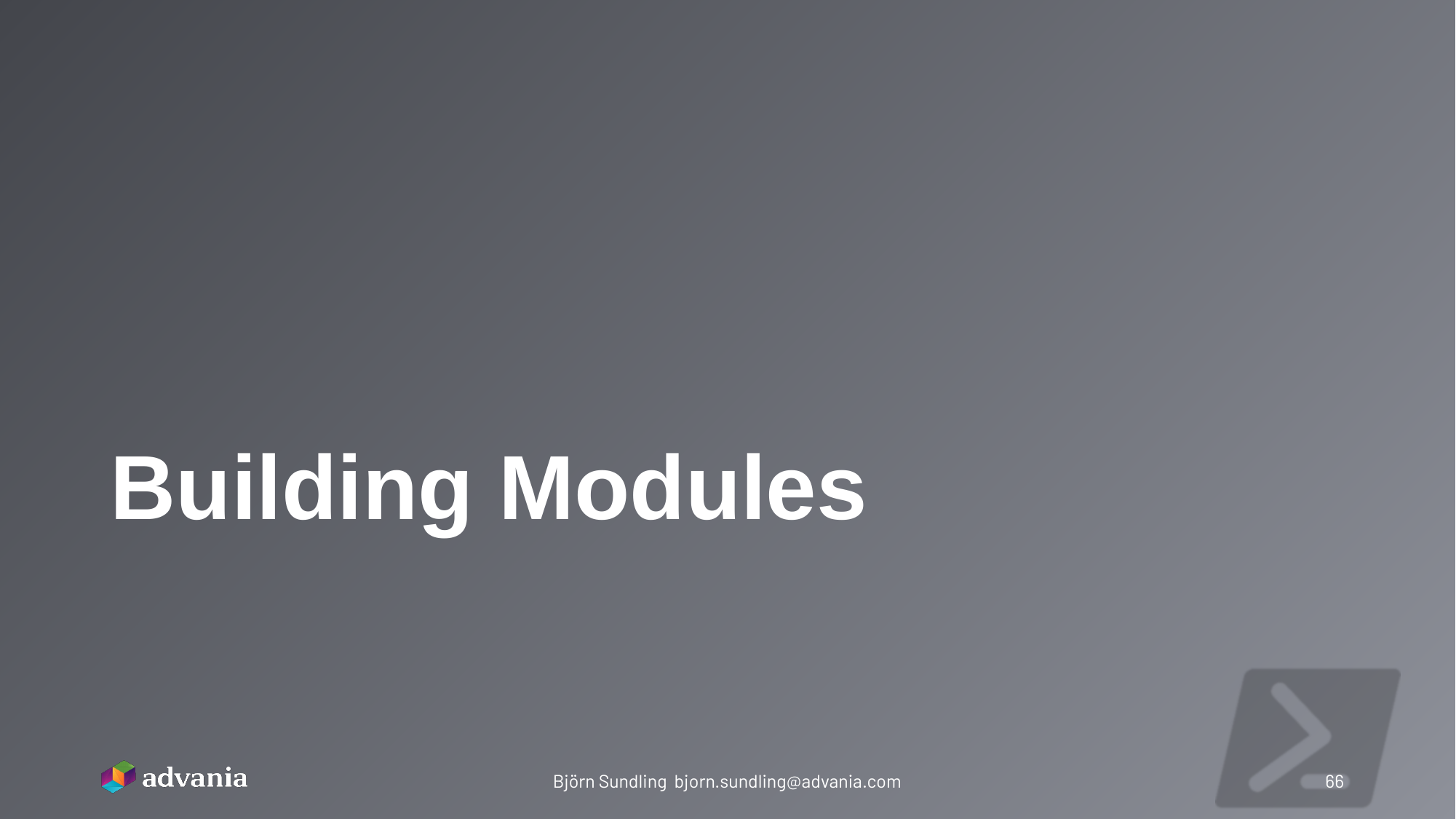

# Building Modules

Björn Sundling  bjorn.sundling@advania.com
66